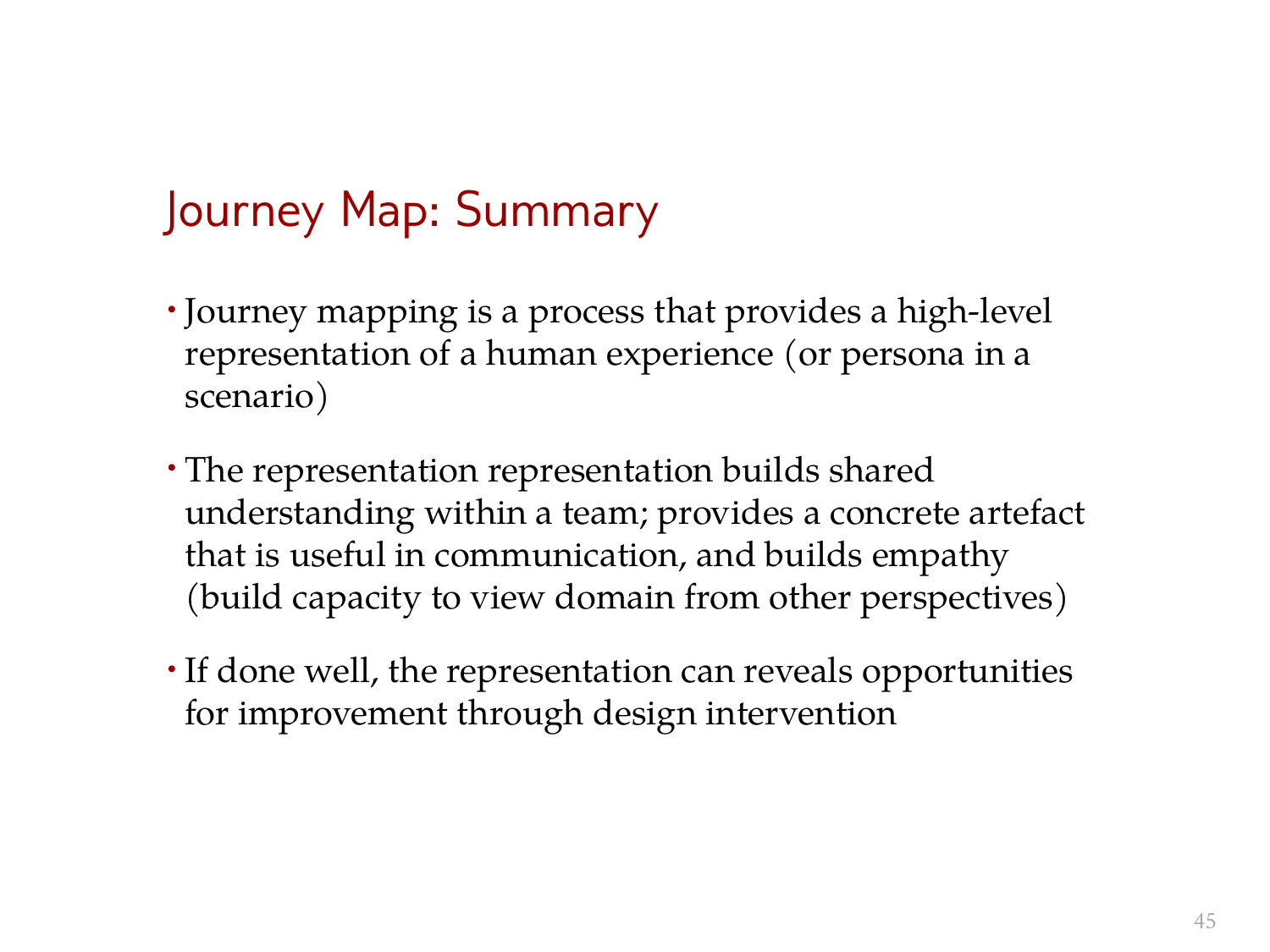

# Journey Map: Summary
Journey mapping is a process that provides a high-level representation of a human experience (or persona in a scenario)
The representation representation builds shared understanding within a team; provides a concrete artefact  that is useful in communication, and builds empathy (build capacity to view domain from other perspectives)
If done well, the representation can reveals opportunities for improvement through design intervention
45